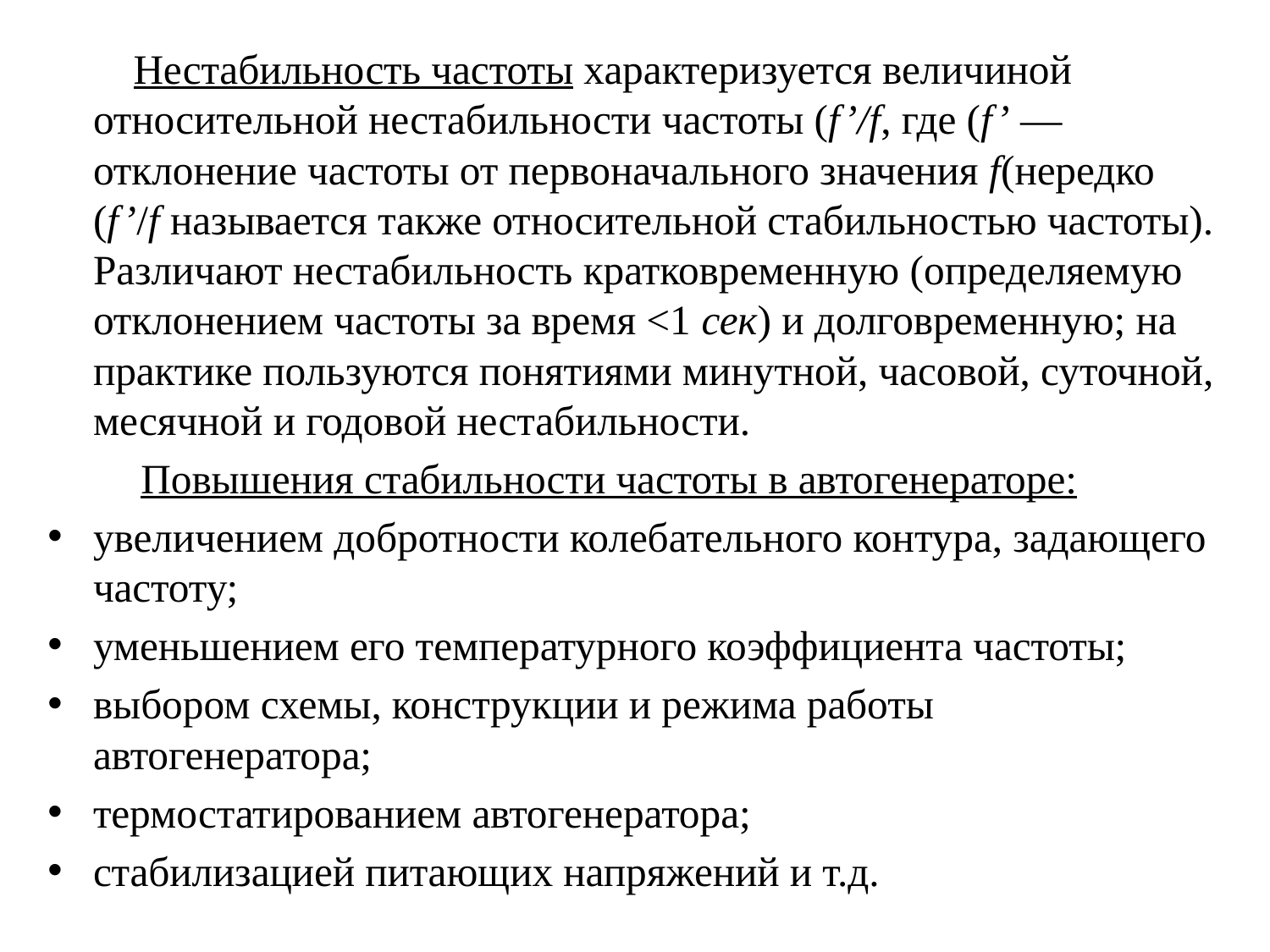

Нестабильность частоты характеризуется величиной относительной нестабильности частоты (f’/f, где (f’ — отклонение частоты от первоначального значения f(нередко (f’/f называется также относительной стабильностью частоты). Различают нестабильность кратковременную (определяемую отклонением частоты за время <1 сек) и долговременную; на практике пользуются понятиями минутной, часовой, суточной, месячной и годовой нестабильности.
         Повышения стабильности частоты в автогенераторе:
увеличением добротности колебательного контура, задающего частоту;
уменьшением его температурного коэффициента частоты;
выбором схемы, конструкции и режима работы автогенератора;
термостатированием автогенератора;
стабилизацией питающих напряжений и т.д.